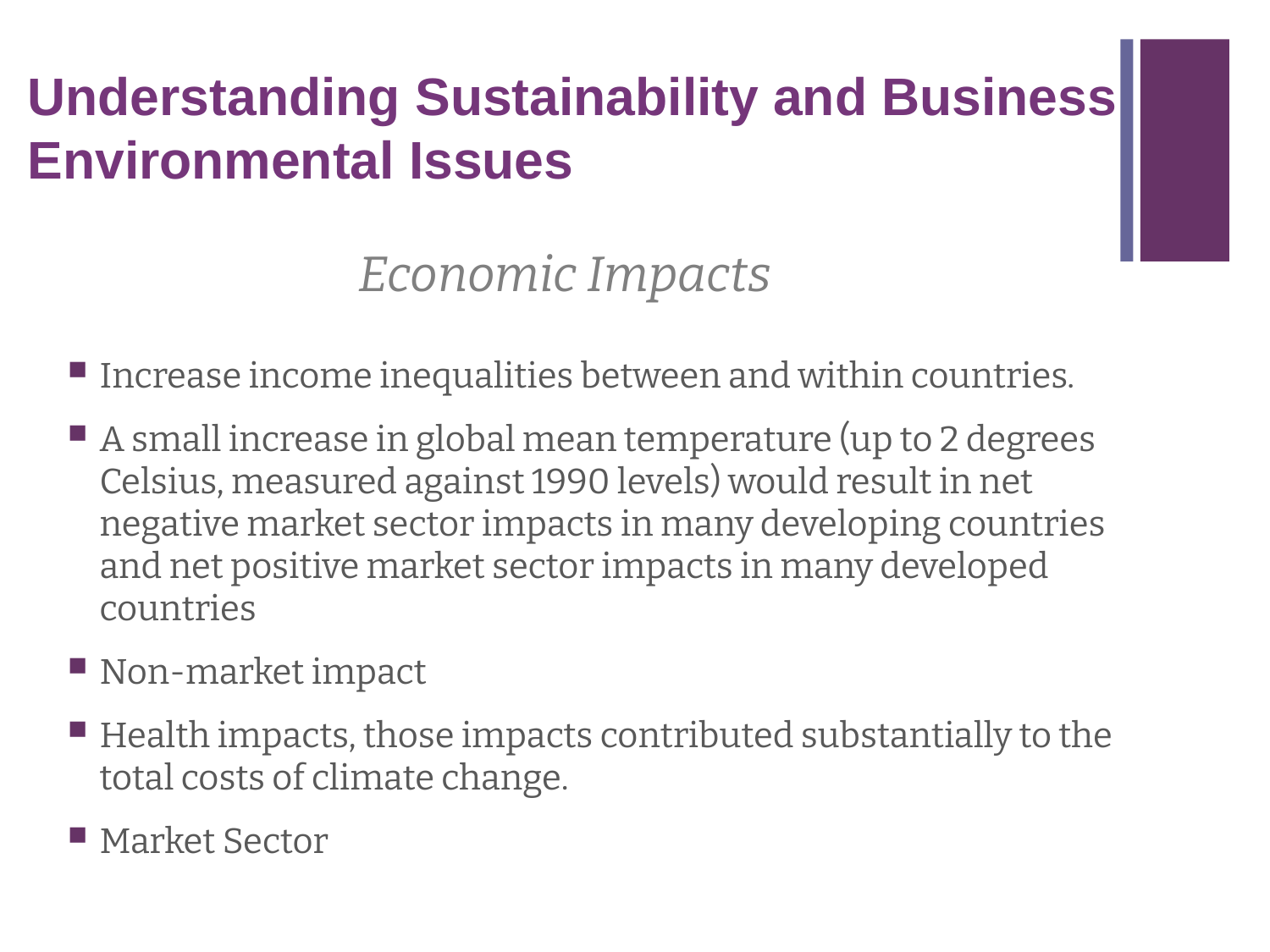

Understanding Sustainability and Business  Environmental Issues
Economic Impacts

Increase income inequalities between and within countries.
A small increase in global mean temperature (up to 2 degrees Celsius, measured against 1990 levels) would result in net negative market sector impacts in many developing countries and net positive market sector impacts in many developed countries
Non-market impact
Health impacts, those impacts contributed substantially to the total costs of climate change.
Market Sector